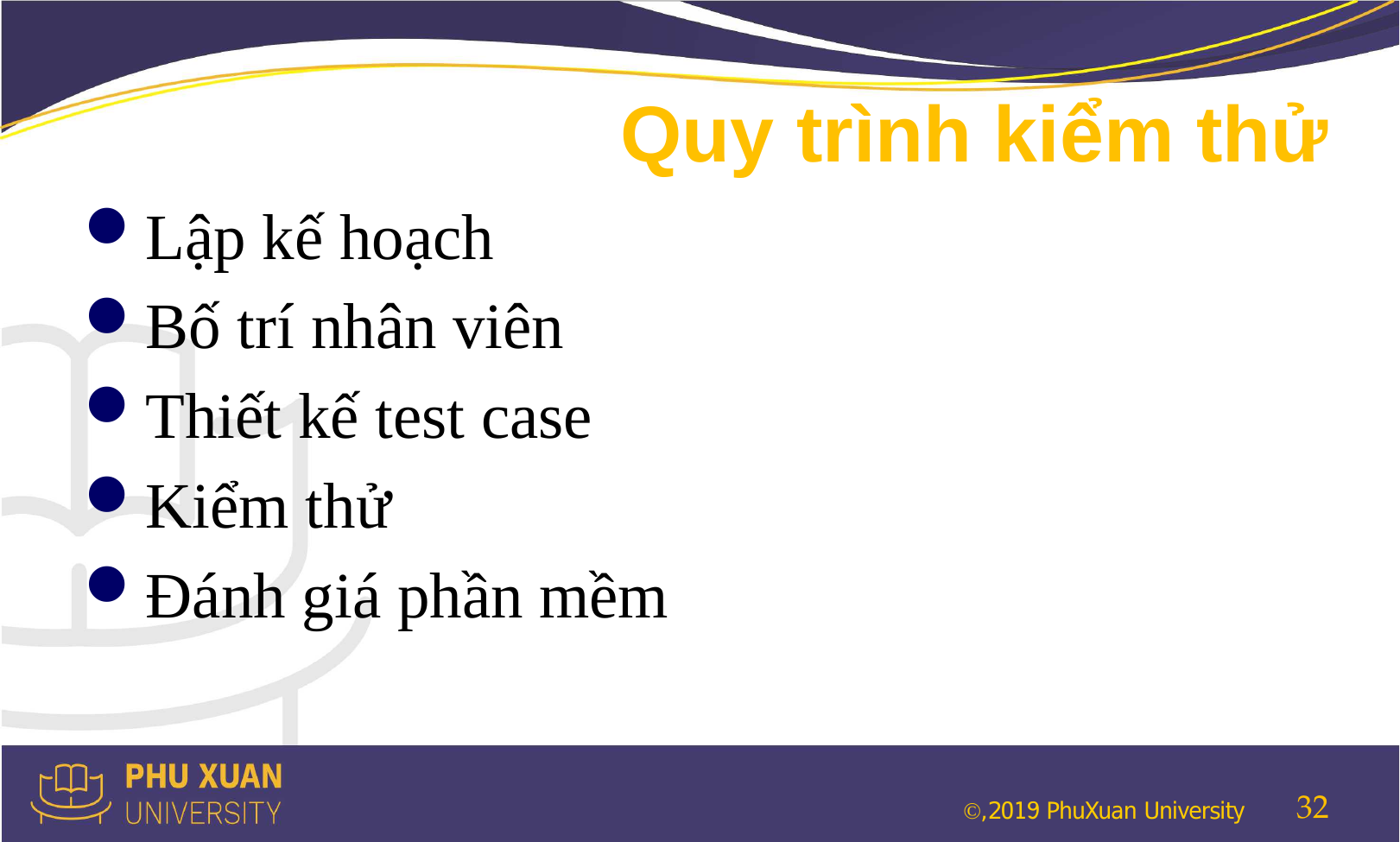

# Quy trình kiểm thử
Lập kế hoạch
Bố trí nhân viên
Thiết kế test case
Kiểm thử
Đánh giá phần mềm

32